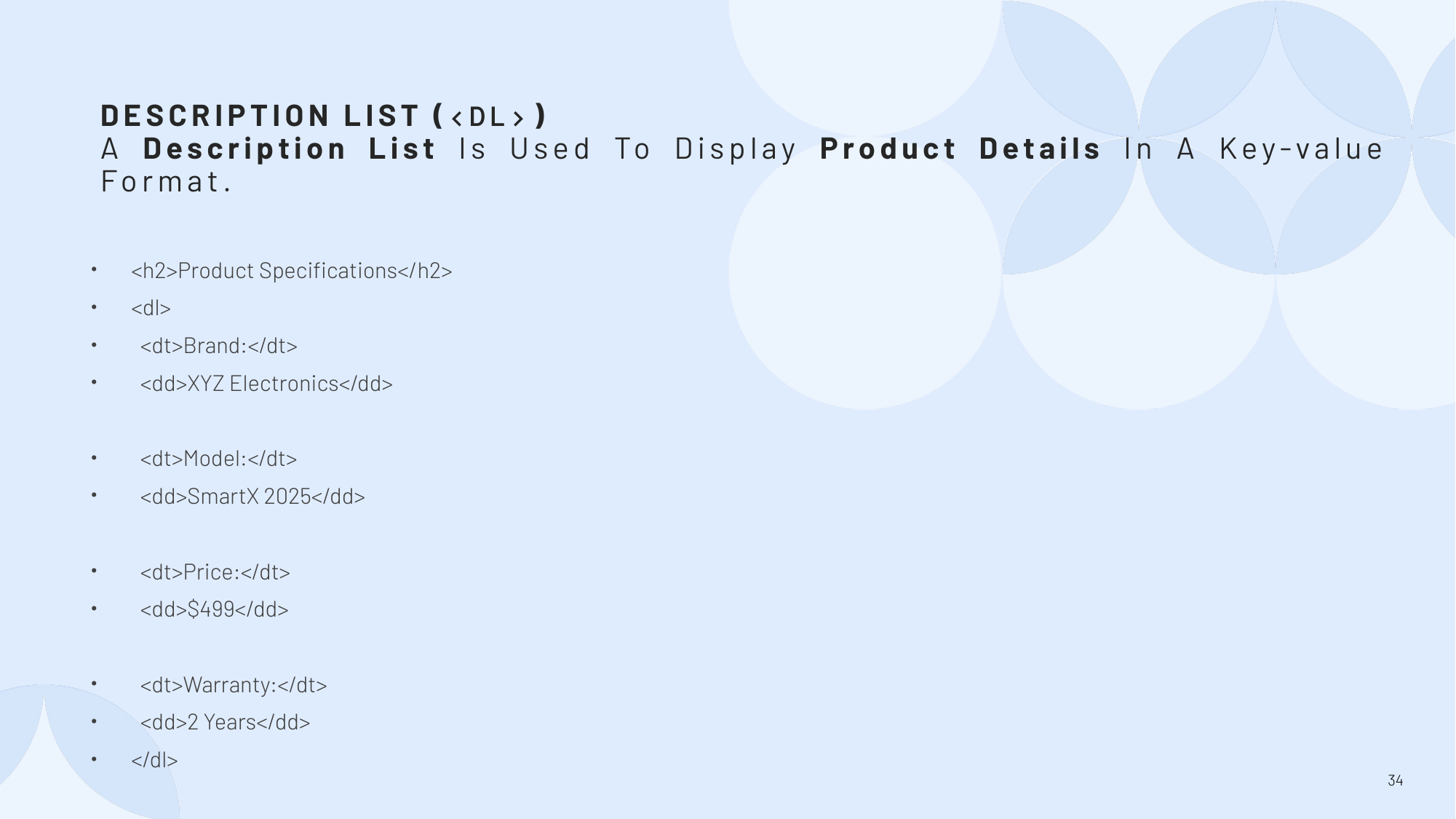

# Description List (<dl>)
A Description List Is Used To Display Product Details In A Key-value Format.

<h2>Product Specifications</h2>
<dl>
  <dt>Brand:</dt>
  <dd>XYZ Electronics</dd>

  <dt>Model:</dt>
  <dd>SmartX 2025</dd>

  <dt>Price:</dt>
  <dd>$499</dd>

  <dt>Warranty:</dt>
  <dd>2 Years</dd>
</dl>

34